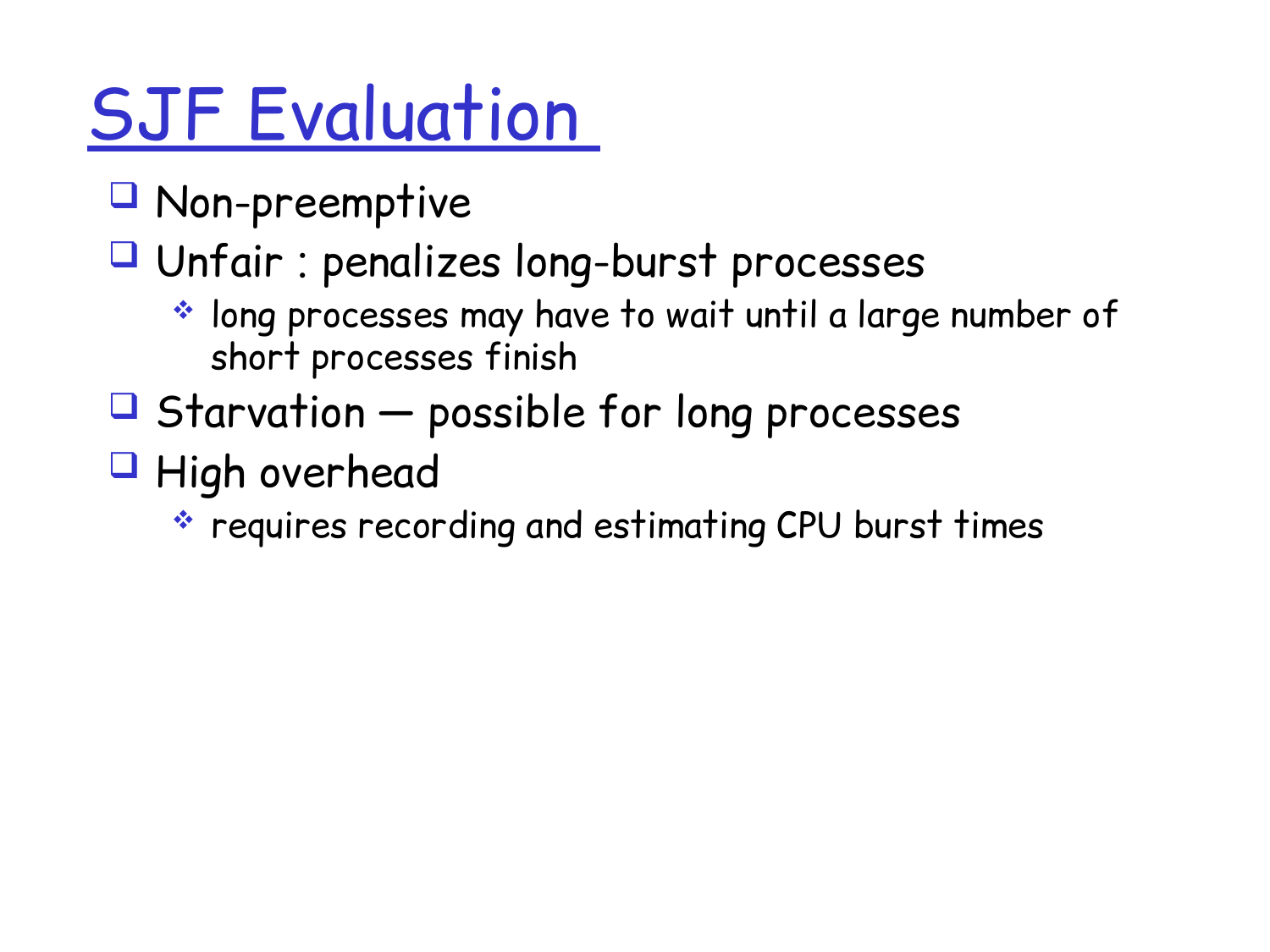

SJF Evaluation
Non-preemptive
Unfair : penalizes long-burst processes
long processes may have to wait until a large number of short processes finish
Starvation — possible for long processes
High overhead
requires recording and estimating CPU burst times